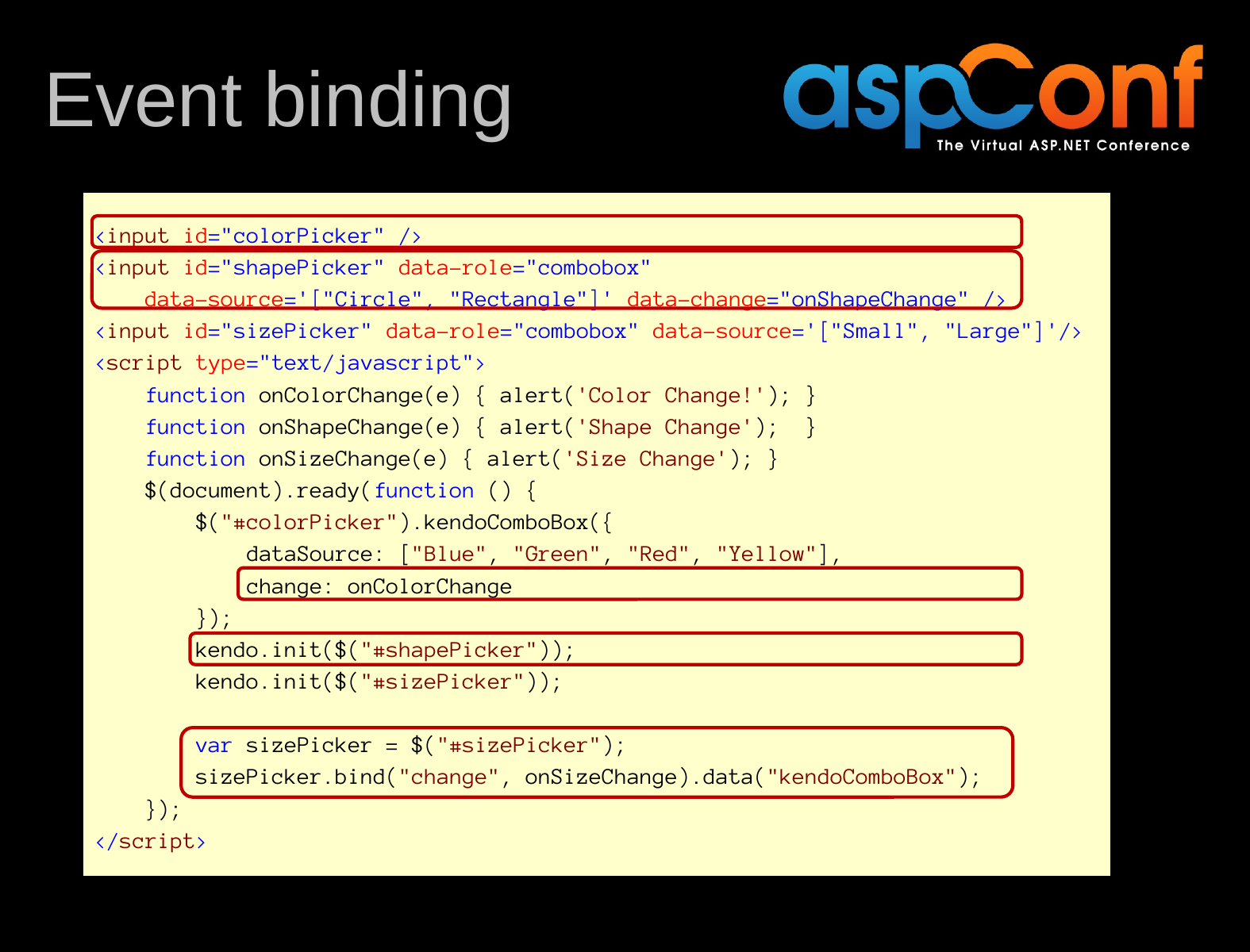

# Event binding
<input id="colorPicker" />
<input id="shapePicker" data-role="combobox"
    data-source='["Circle", "Rectangle"]' data-change="onShapeChange" />
<input id="sizePicker" data-role="combobox" data-source='["Small", "Large"]'/>
<script type="text/javascript">
    function onColorChange(e) { alert('Color Change!'); }
    function onShapeChange(e) { alert('Shape Change');  }
    function onSizeChange(e) { alert('Size Change'); }
    $(document).ready(function () {
        $("#colorPicker").kendoComboBox({
            dataSource: ["Blue", "Green", "Red", "Yellow"],
            change: onColorChange
        });
        kendo.init($("#shapePicker"));
        kendo.init($("#sizePicker"));

        var sizePicker = $("#sizePicker");
        sizePicker.bind("change", onSizeChange).data("kendoComboBox");
    });
</script>